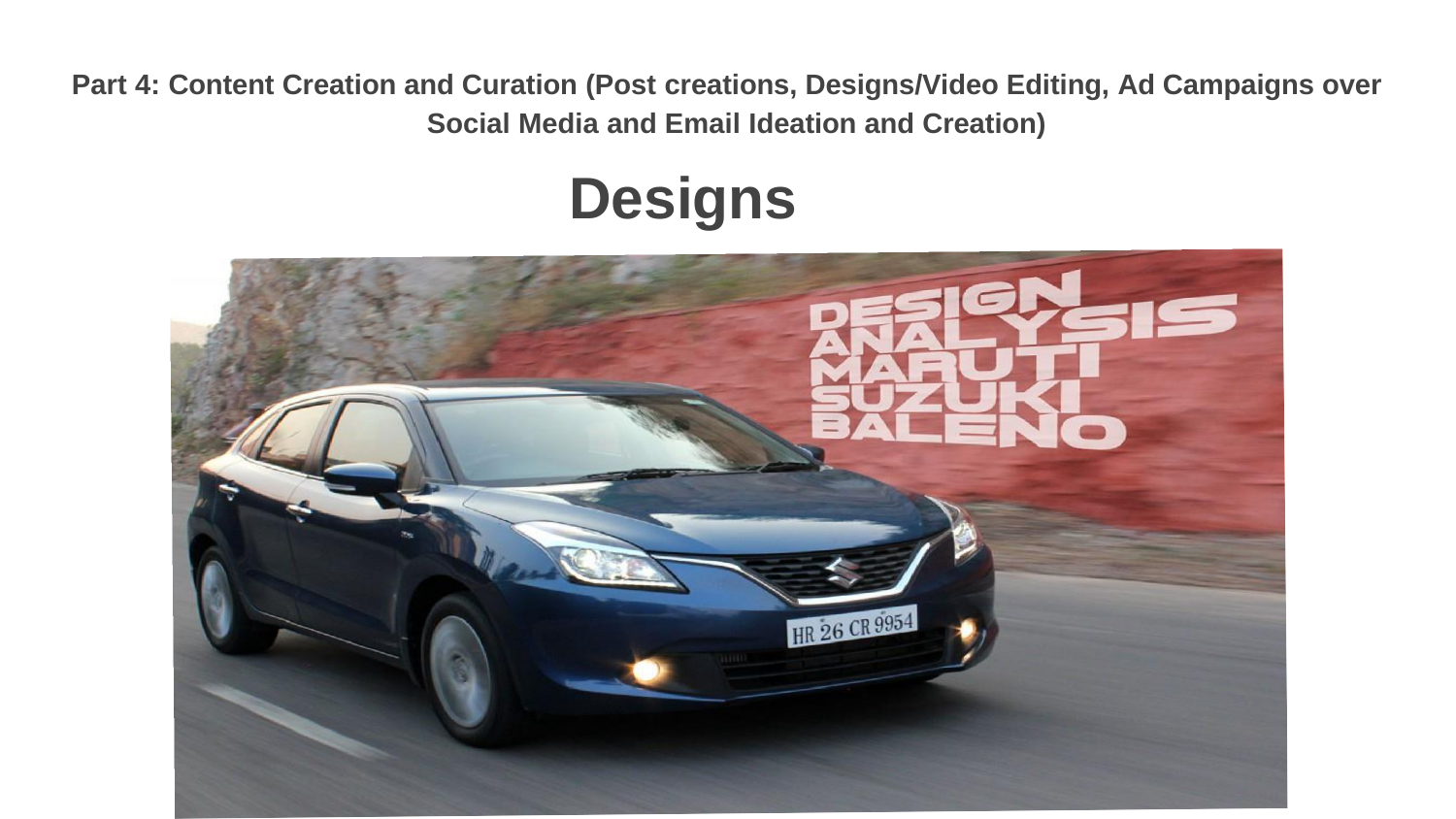

# Part 4: Content Creation and Curation (Post creations, Designs/Video Editing, Ad Campaigns over  Social Media and Email Ideation and Creation)
Designs